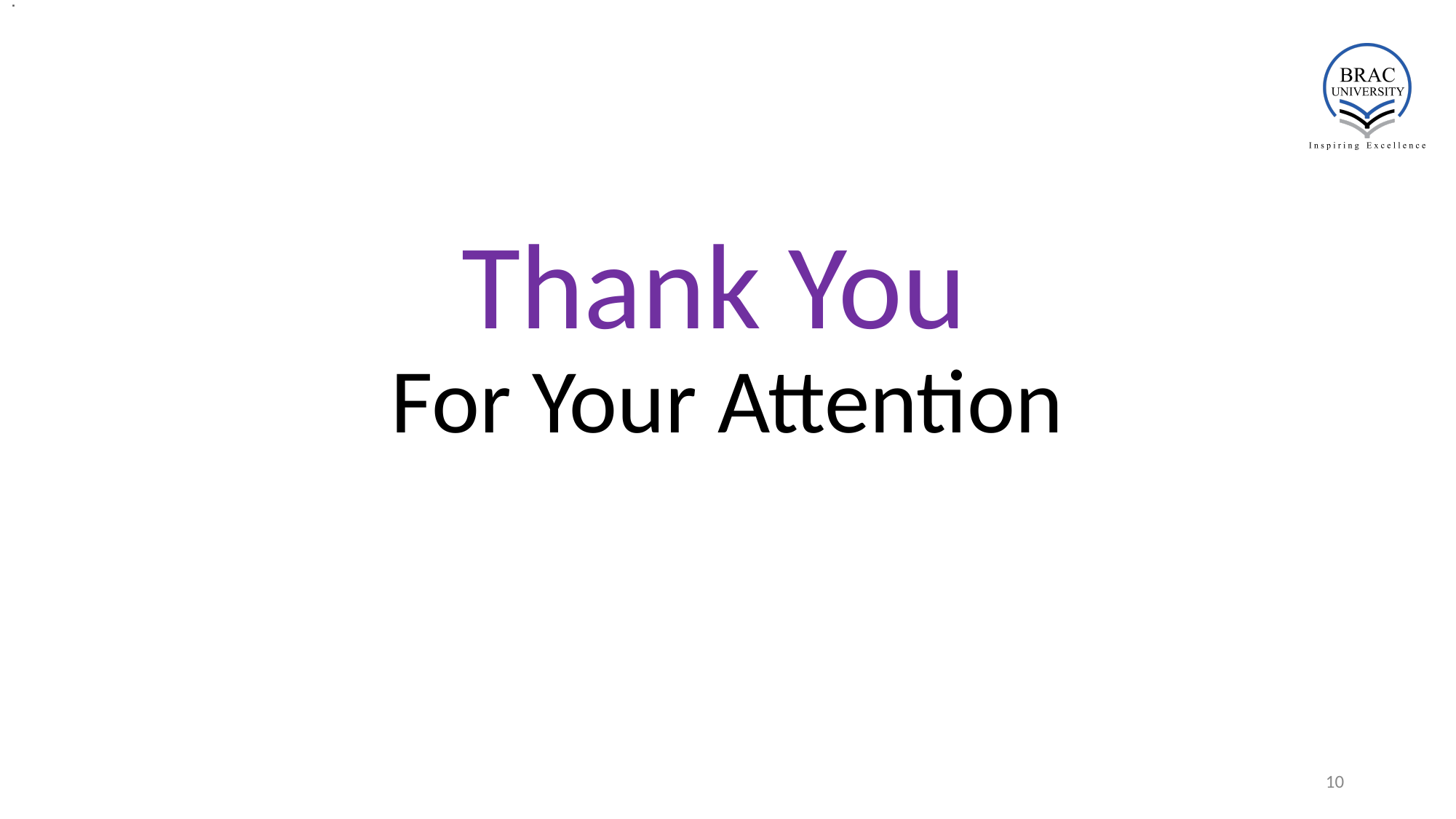

.
Thank You
For Your Attention
10